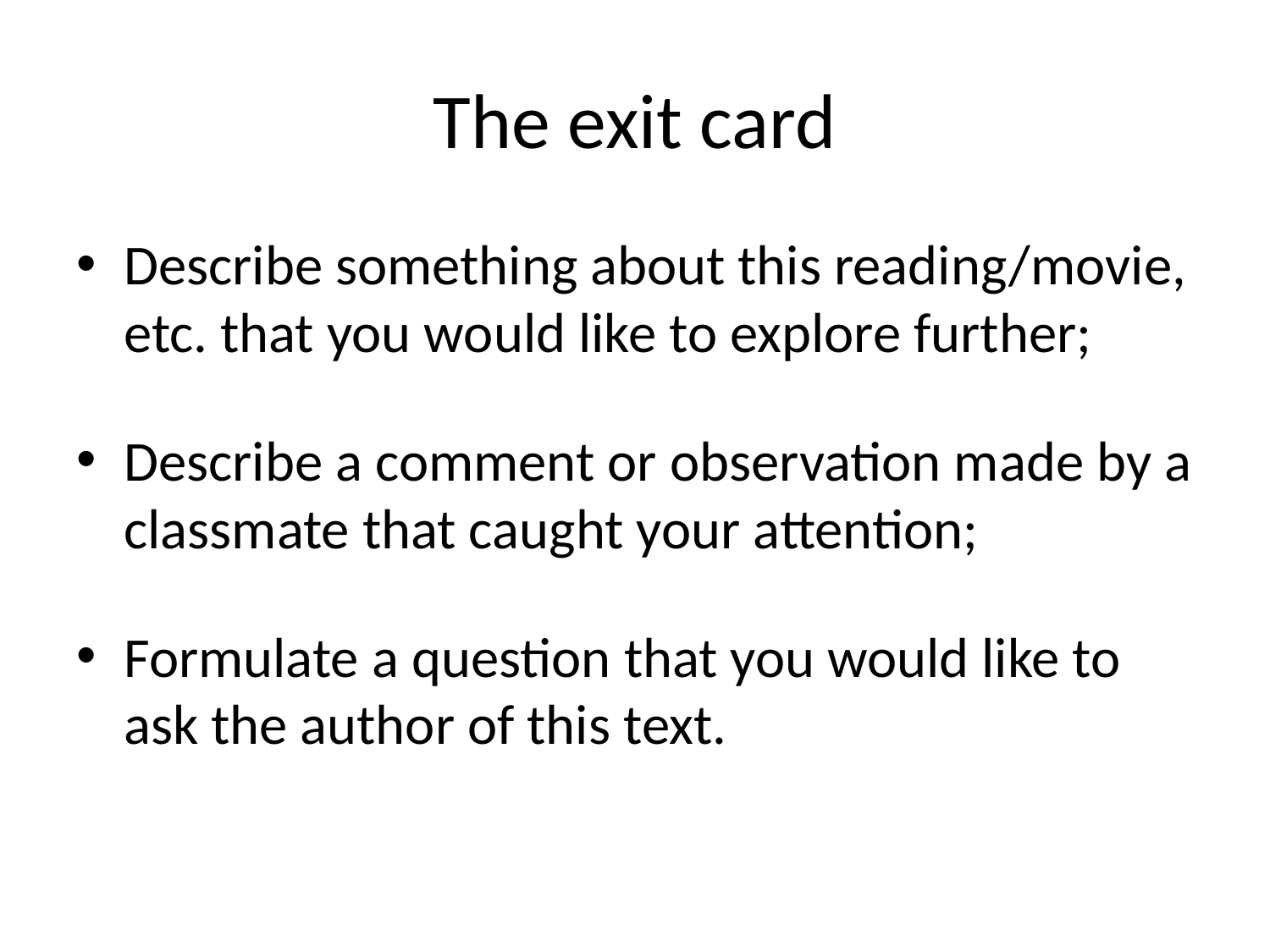

# The exit card
Describe something about this reading/movie, etc. that you would like to explore further;

Describe a comment or observation made by a classmate that caught your attention;

Formulate a question that you would like to ask the author of this text.